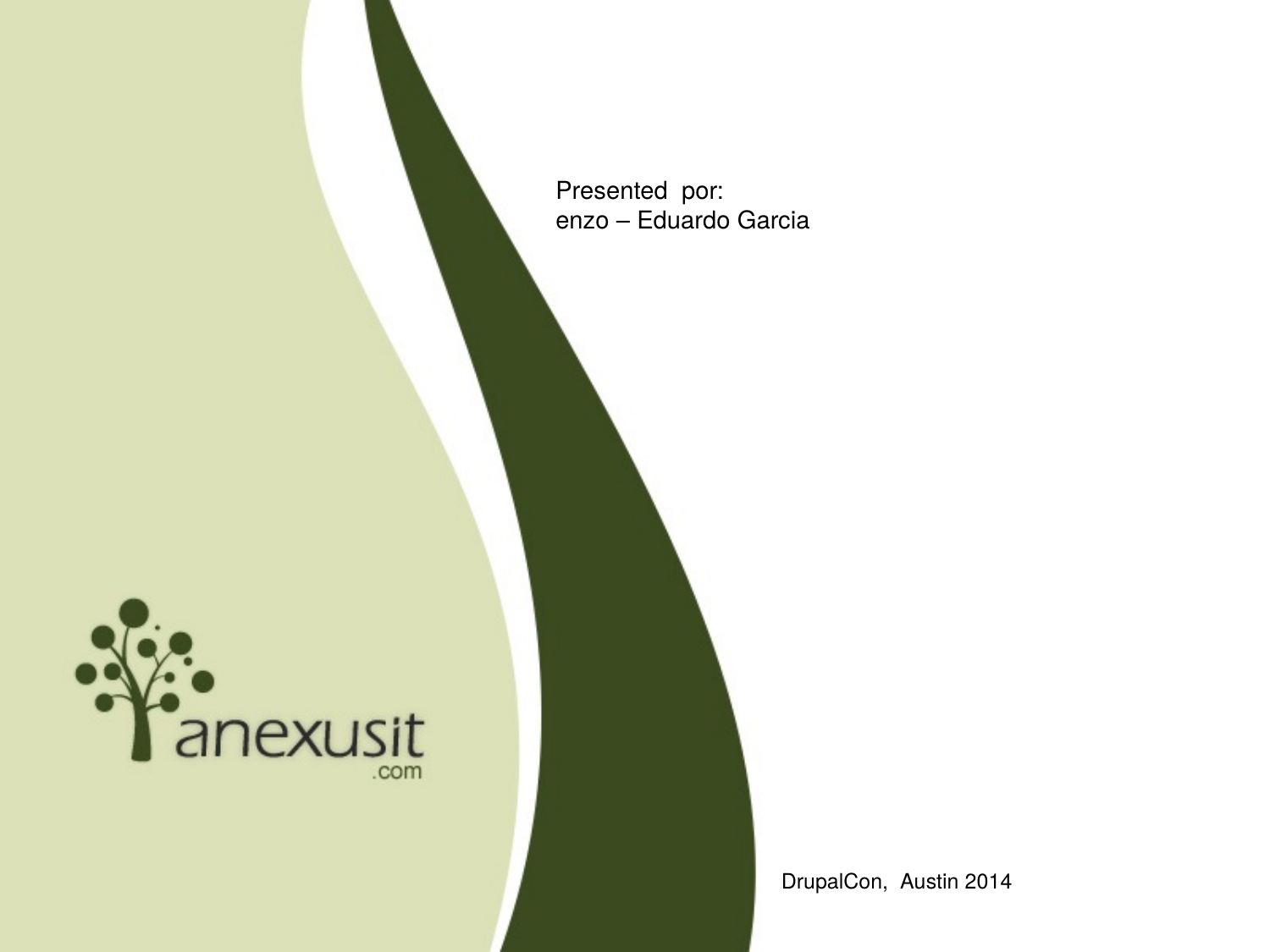

Presented  por:
enzo – Eduardo Garcia
DrupalCon,  Austin 2014